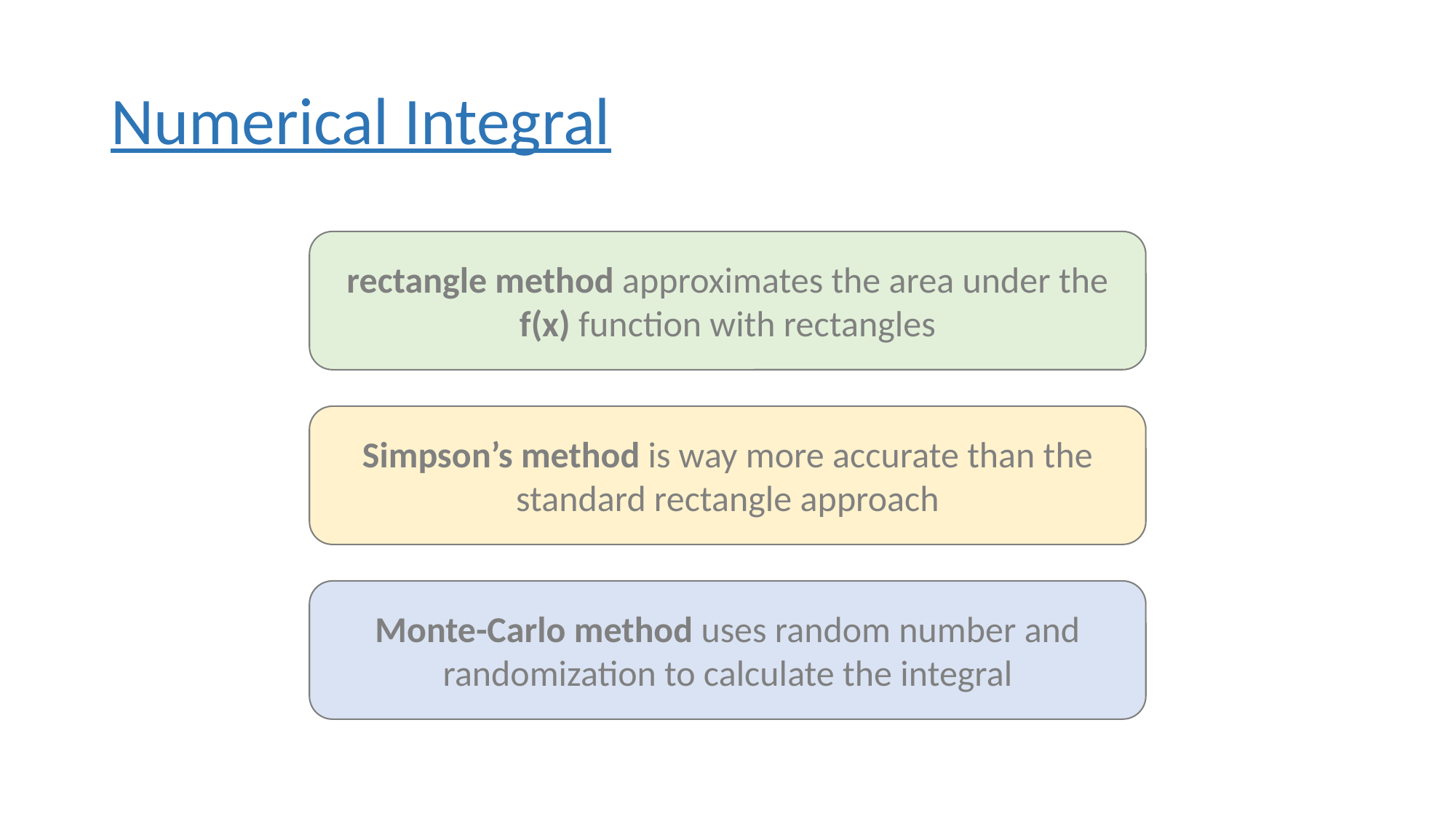

# Numerical Integral
rectangle method approximates the area under the f(x) function with rectangles
Simpson’s method is way more accurate than the standard rectangle approach
Monte-Carlo method uses random number and randomization to calculate the integral